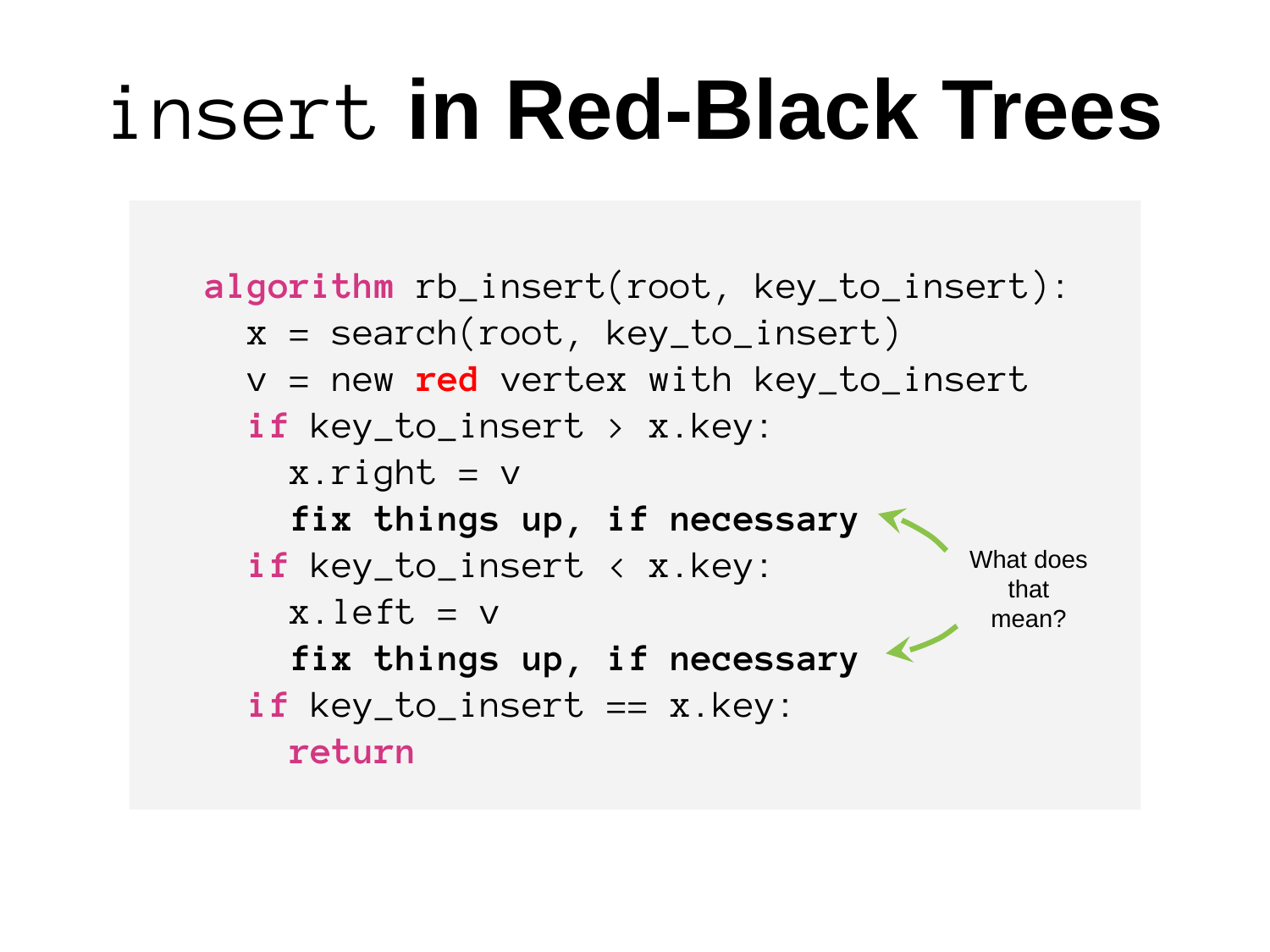

insert in Red-Black Trees

algorithm rb_insert(root, key_to_insert):
  x = search(root, key_to_insert)
  v = new red vertex with key_to_insert
  if key_to_insert > x.key:
    x.right = v
    fix things up, if necessary
  if key_to_insert < x.key:
    x.left = v
    fix things up, if necessary
  if key_to_insert == x.key:
    return

What does that mean?